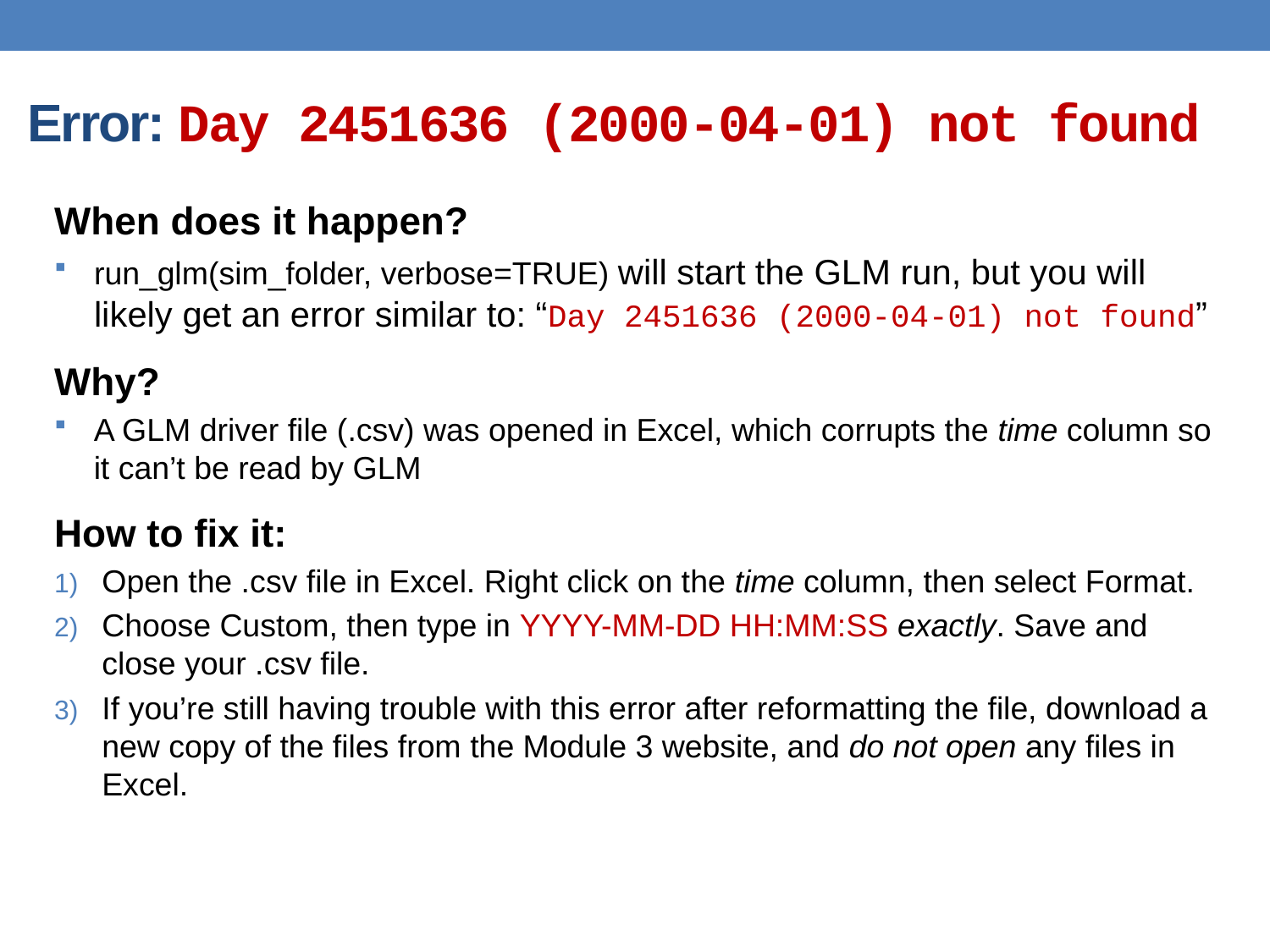

# Error: Day 2451636 (2000-04-01) not found
When does it happen?
run_glm(sim_folder, verbose=TRUE) will start the GLM run, but you will likely get an error similar to: “Day 2451636 (2000-04-01) not found”

Why?
A GLM driver file (.csv) was opened in Excel, which corrupts the time column so it can’t be read by GLM

How to fix it:
Open the .csv file in Excel. Right click on the time column, then select Format.
Choose Custom, then type in YYYY-MM-DD HH:MM:SS exactly. Save and close your .csv file.
If you’re still having trouble with this error after reformatting the file, download a new copy of the files from the Module 3 website, and do not open any files in Excel.